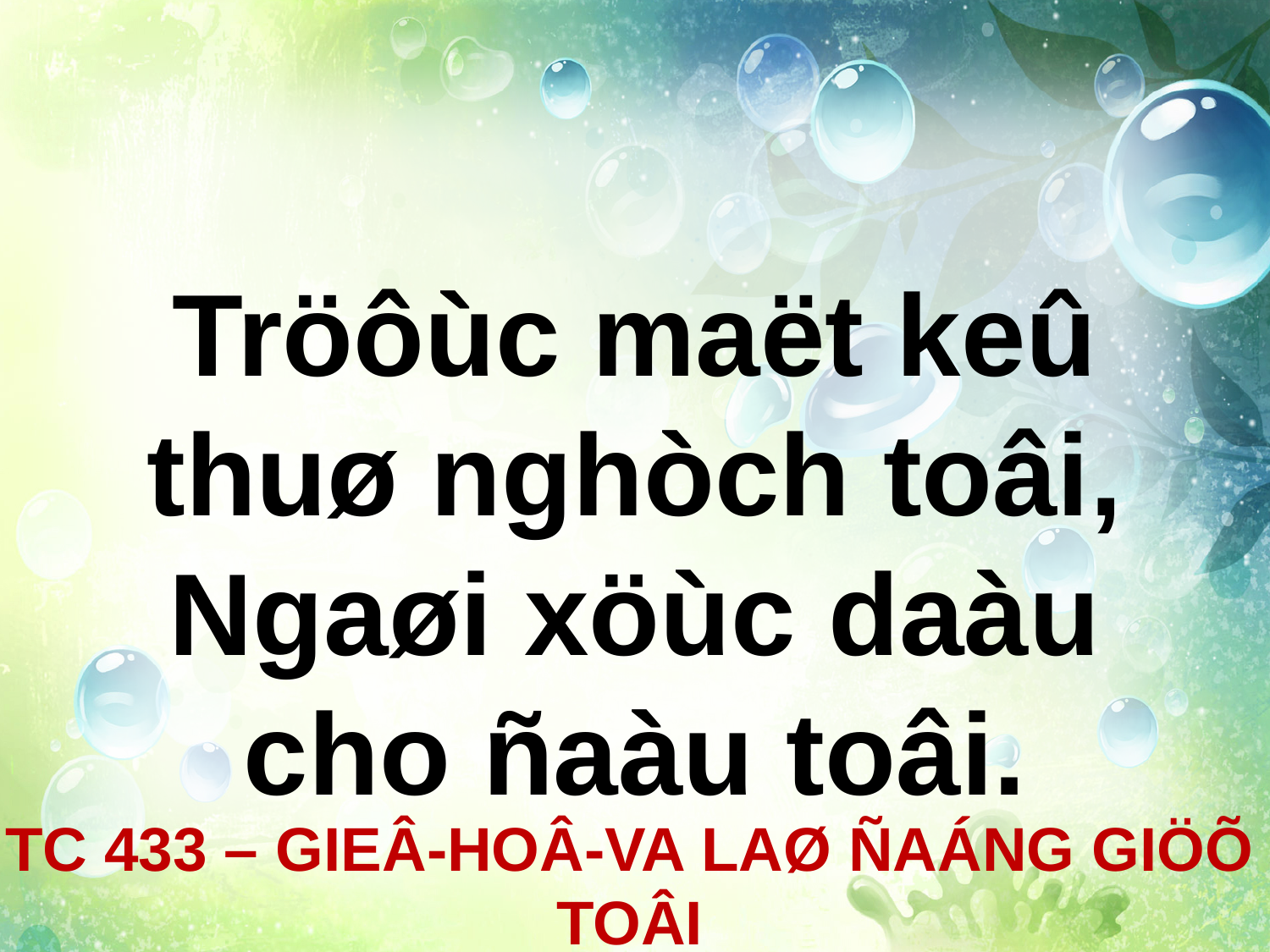

Tröôùc maët keû thuø nghòch toâi, Ngaøi xöùc daàu cho ñaàu toâi.
TC 433 – GIEÂ-HOÂ-VA LAØ ÑAÁNG GIÖÕ TOÂI